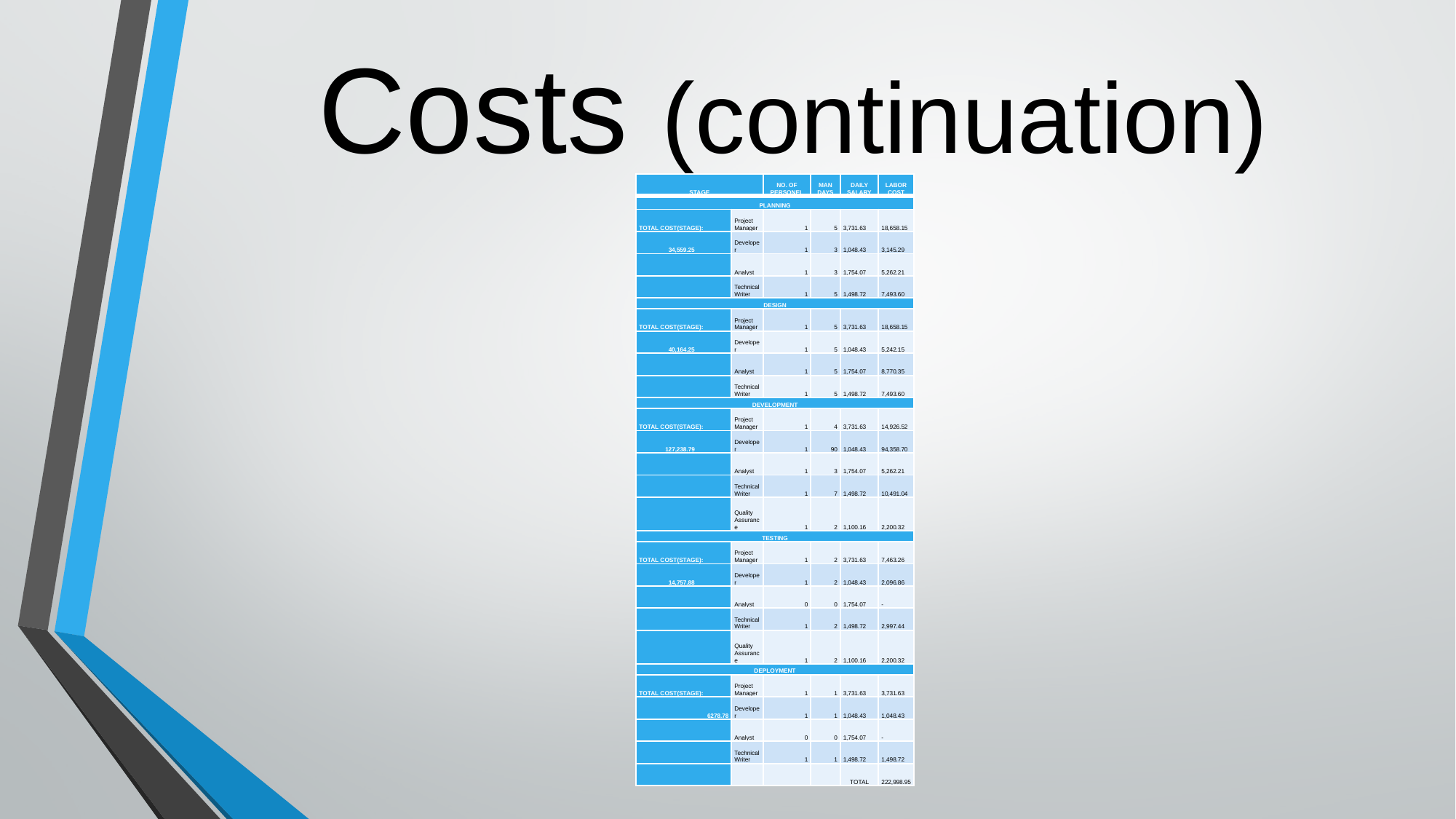

# Costs (continuation)
| STAGE |  | NO. OF PERSONEL | MAN DAYS | DAILY SALARY | LABOR COST |
| --- | --- | --- | --- | --- | --- |
| PLANNING |  |  |  |  |  |
| TOTAL COST(STAGE): | Project Manager | 1 | 5 | 3,731.63 | 18,658.15 |
| 34,559.25 | Developer | 1 | 3 | 1,048.43 | 3,145.29 |
|  | Analyst | 1 | 3 | 1,754.07 | 5,262.21 |
|  | Technical Writer | 1 | 5 | 1,498.72 | 7,493.60 |
| DESIGN |  |  |  |  |  |
| TOTAL COST(STAGE): | Project Manager | 1 | 5 | 3,731.63 | 18,658.15 |
| 40,164.25 | Developer | 1 | 5 | 1,048.43 | 5,242.15 |
|  | Analyst | 1 | 5 | 1,754.07 | 8,770.35 |
|  | Technical Writer | 1 | 5 | 1,498.72 | 7,493.60 |
| DEVELOPMENT |  |  |  |  |  |
| TOTAL COST(STAGE): | Project Manager | 1 | 4 | 3,731.63 | 14,926.52 |
| 127,238.79 | Developer | 1 | 90 | 1,048.43 | 94,358.70 |
|  | Analyst | 1 | 3 | 1,754.07 | 5,262.21 |
|  | Technical Writer | 1 | 7 | 1,498.72 | 10,491.04 |
|  | Quality Assurance | 1 | 2 | 1,100.16 | 2,200.32 |
| TESTING |  |  |  |  |  |
| TOTAL COST(STAGE): | Project Manager | 1 | 2 | 3,731.63 | 7,463.26 |
| 14,757.88 | Developer | 1 | 2 | 1,048.43 | 2,096.86 |
|  | Analyst | 0 | 0 | 1,754.07 | - |
|  | Technical Writer | 1 | 2 | 1,498.72 | 2,997.44 |
|  | Quality Assurance | 1 | 2 | 1,100.16 | 2,200.32 |
| DEPLOYMENT |  |  |  |  |  |
| TOTAL COST(STAGE): | Project Manager | 1 | 1 | 3,731.63 | 3,731.63 |
| 6278.78 | Developer | 1 | 1 | 1,048.43 | 1,048.43 |
|  | Analyst | 0 | 0 | 1,754.07 | - |
|  | Technical Writer | 1 | 1 | 1,498.72 | 1,498.72 |
|  |  |  |  | TOTAL | 222,998.95 |